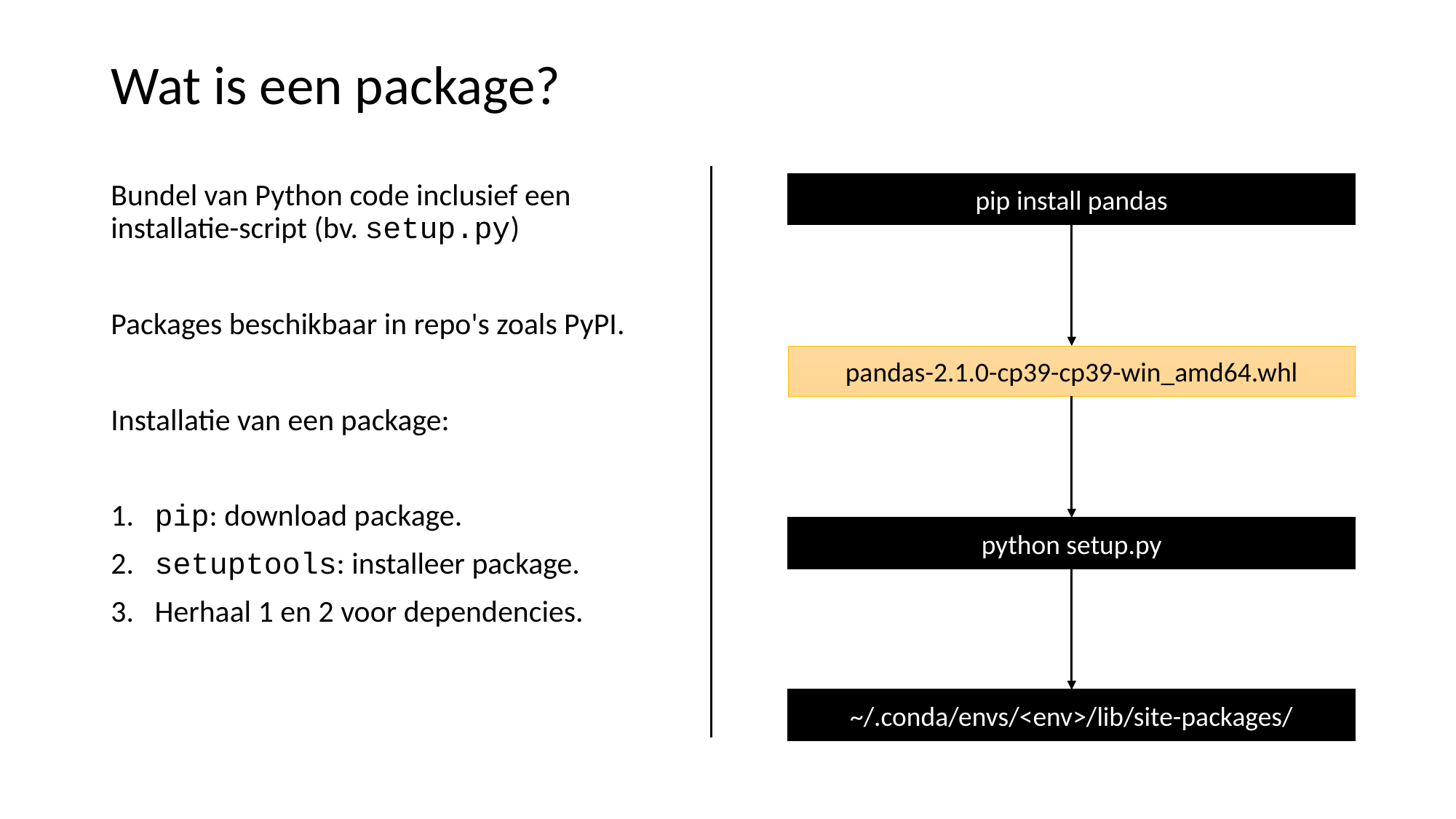

# Wat is een package?
Bundel van Python code inclusief een installatie-script (bv. setup.py)

Packages beschikbaar in repo's zoals PyPI.

Installatie van een package:

1.   pip: download package.
2.   setuptools: installeer package.
3.   Herhaal 1 en 2 voor dependencies.
pip install pandas
pandas-2.1.0-cp39-cp39-win_amd64.whl
python setup.py
~/.conda/envs/<env>/lib/site-packages/